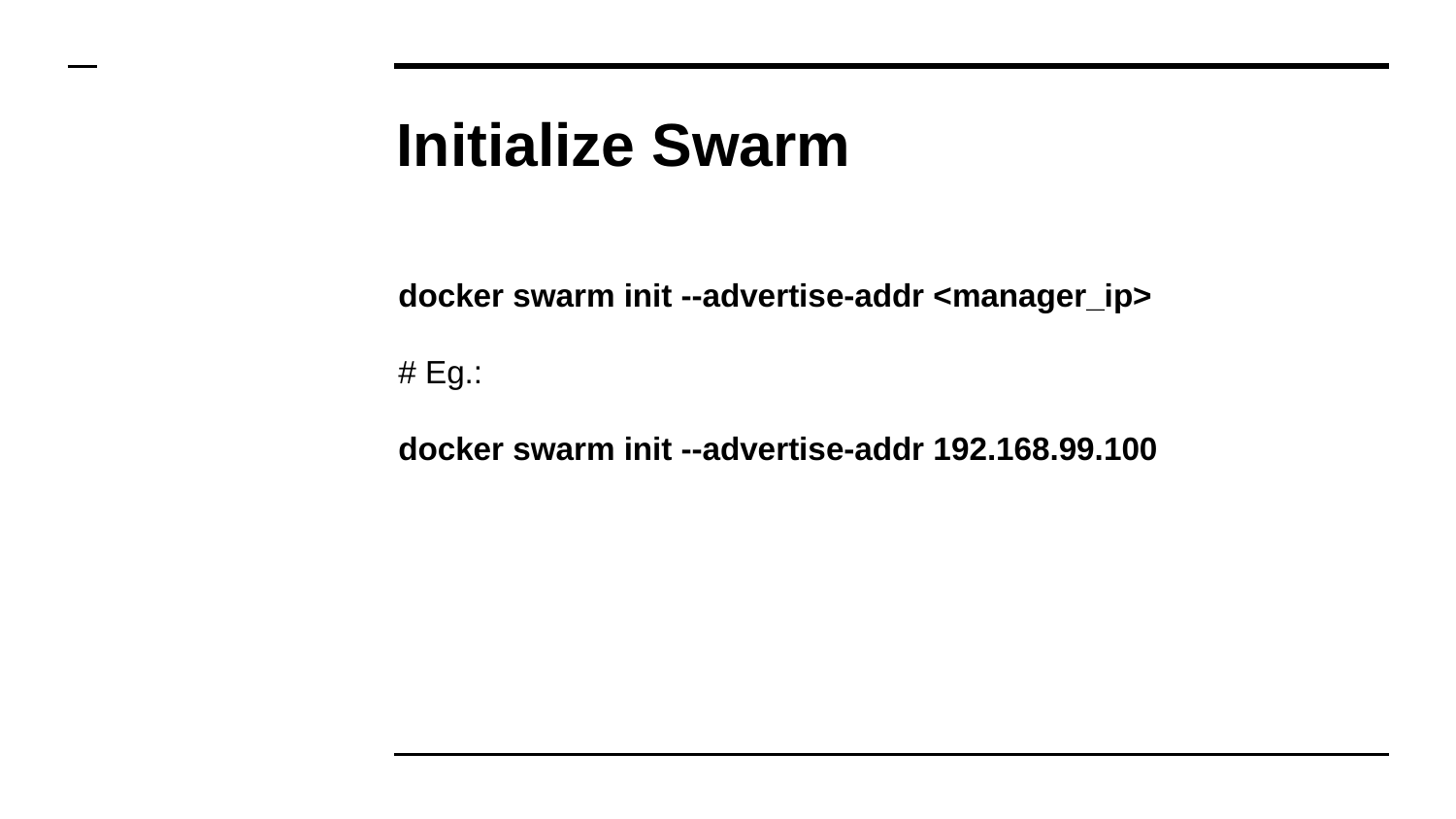

# Initialize Swarm
docker swarm init --advertise-addr <manager_ip>
# Eg.:
docker swarm init --advertise-addr 192.168.99.100